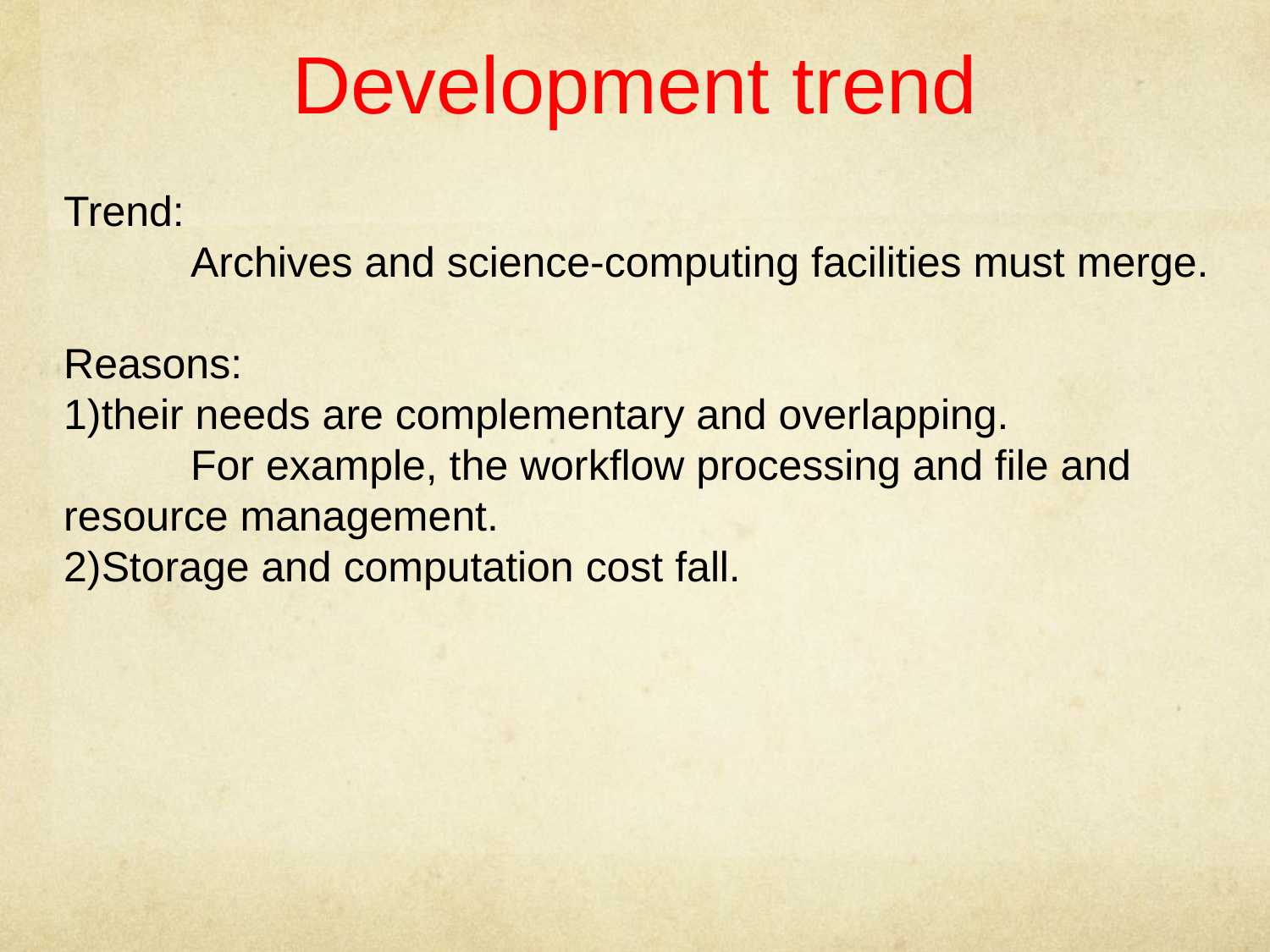

Development trend

Trend:
	Archives and science-computing facilities must merge.

Reasons:
1)their needs are complementary and overlapping.
	For example, the workflow processing and file and resource management.
2)Storage and computation cost fall.